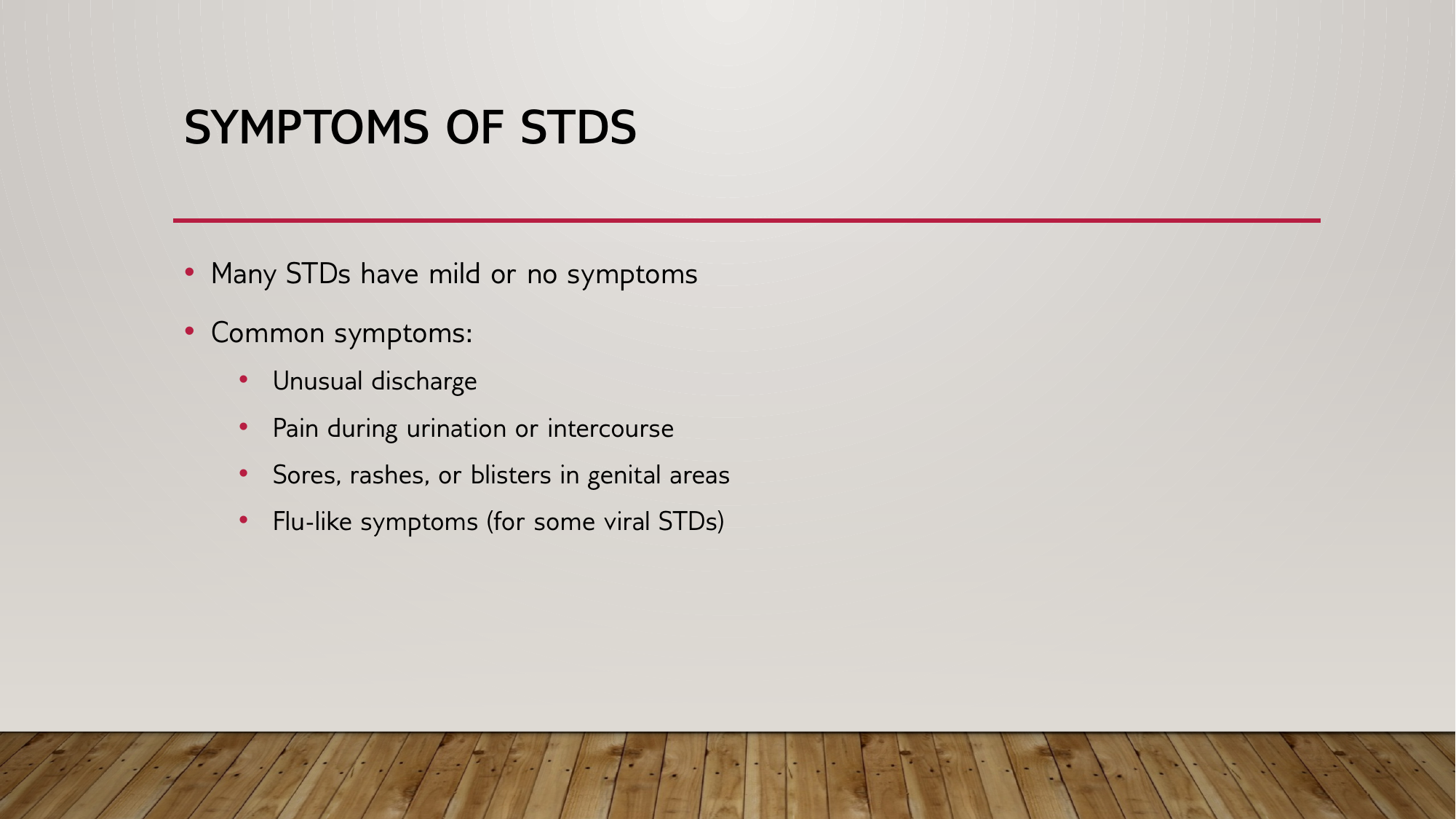

# Symptoms of STDs
Many STDs have mild or no symptoms
Common symptoms:
Unusual discharge
Pain during urination or intercourse
Sores, rashes, or blisters in genital areas
Flu-like symptoms (for some viral STDs)